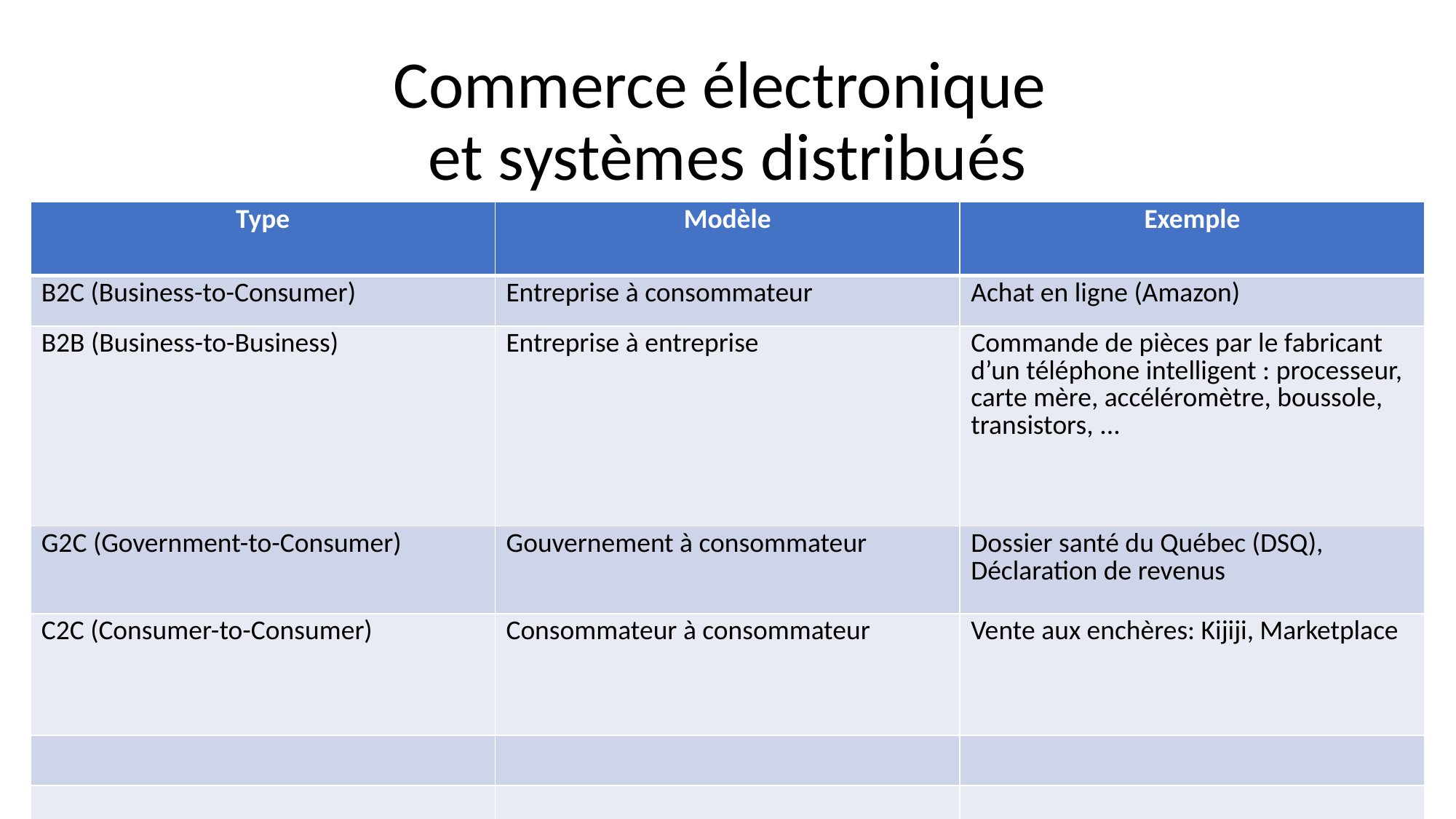

# Commerce électronique et systèmes distribués
| Type | Modèle | Exemple |
| --- | --- | --- |
| B2C (Business-to-Consumer) | Entreprise à consommateur | Achat en ligne (Amazon) |
| B2B (Business-to-Business) | Entreprise à entreprise | Commande de pièces par le fabricant d’un téléphone intelligent : processeur, carte mère, accéléromètre, boussole, transistors, ... |
| G2C (Government-to-Consumer) | Gouvernement à consommateur | Dossier santé du Québec (DSQ), Déclaration de revenus |
| C2C (Consumer-to-Consumer) | Consommateur à consommateur | Vente aux enchères: Kijiji, Marketplace |
|  |  |  |
|  |  |  |